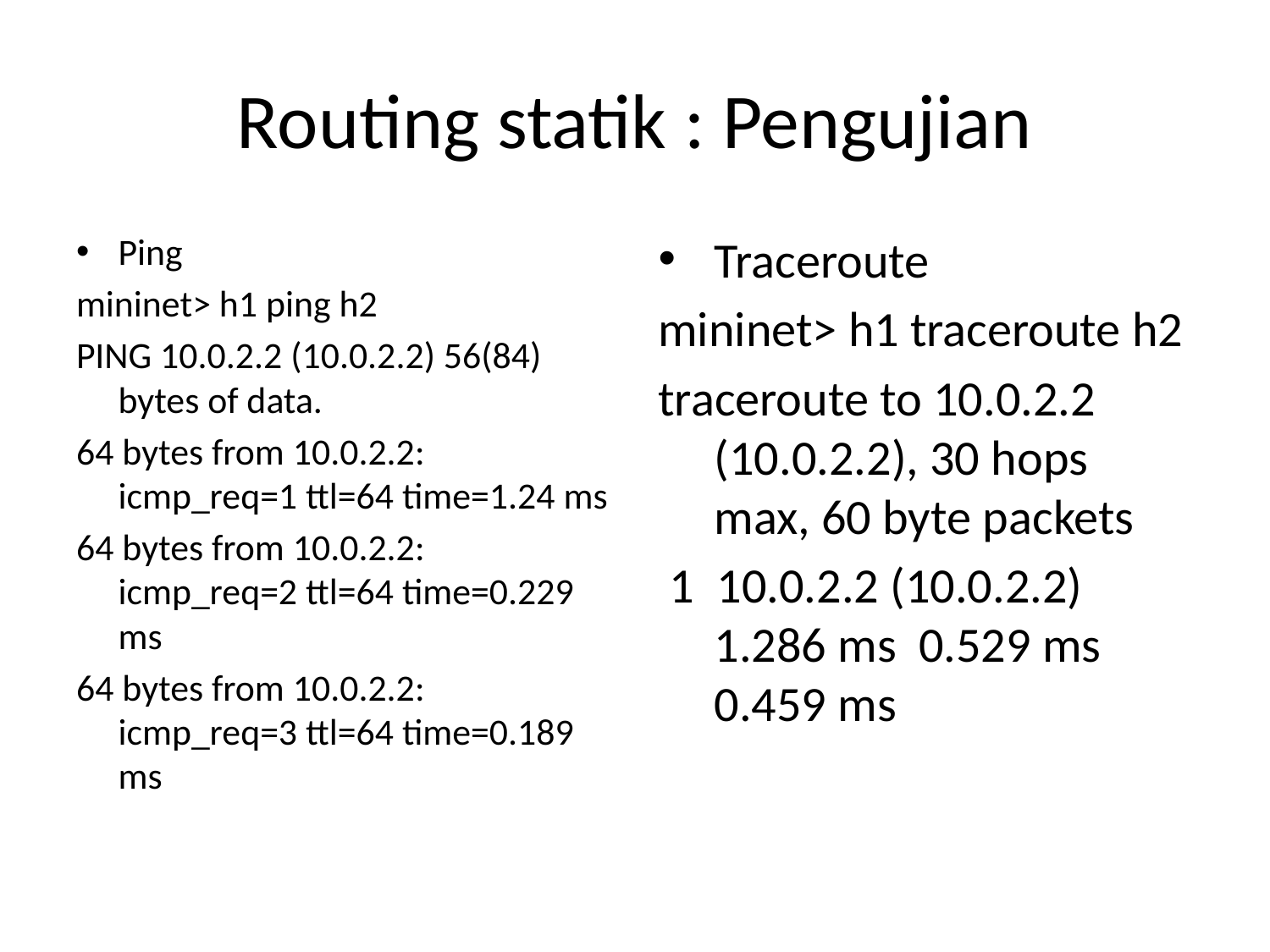

# Routing statik : Pengujian
Ping
mininet> h1 ping h2
PING 10.0.2.2 (10.0.2.2) 56(84) bytes of data.
64 bytes from 10.0.2.2: icmp_req=1 ttl=64 time=1.24 ms
64 bytes from 10.0.2.2: icmp_req=2 ttl=64 time=0.229 ms
64 bytes from 10.0.2.2: icmp_req=3 ttl=64 time=0.189 ms

Traceroute
mininet> h1 traceroute h2
traceroute to 10.0.2.2 (10.0.2.2), 30 hops max, 60 byte packets
 1  10.0.2.2 (10.0.2.2)  1.286 ms  0.529 ms  0.459 ms